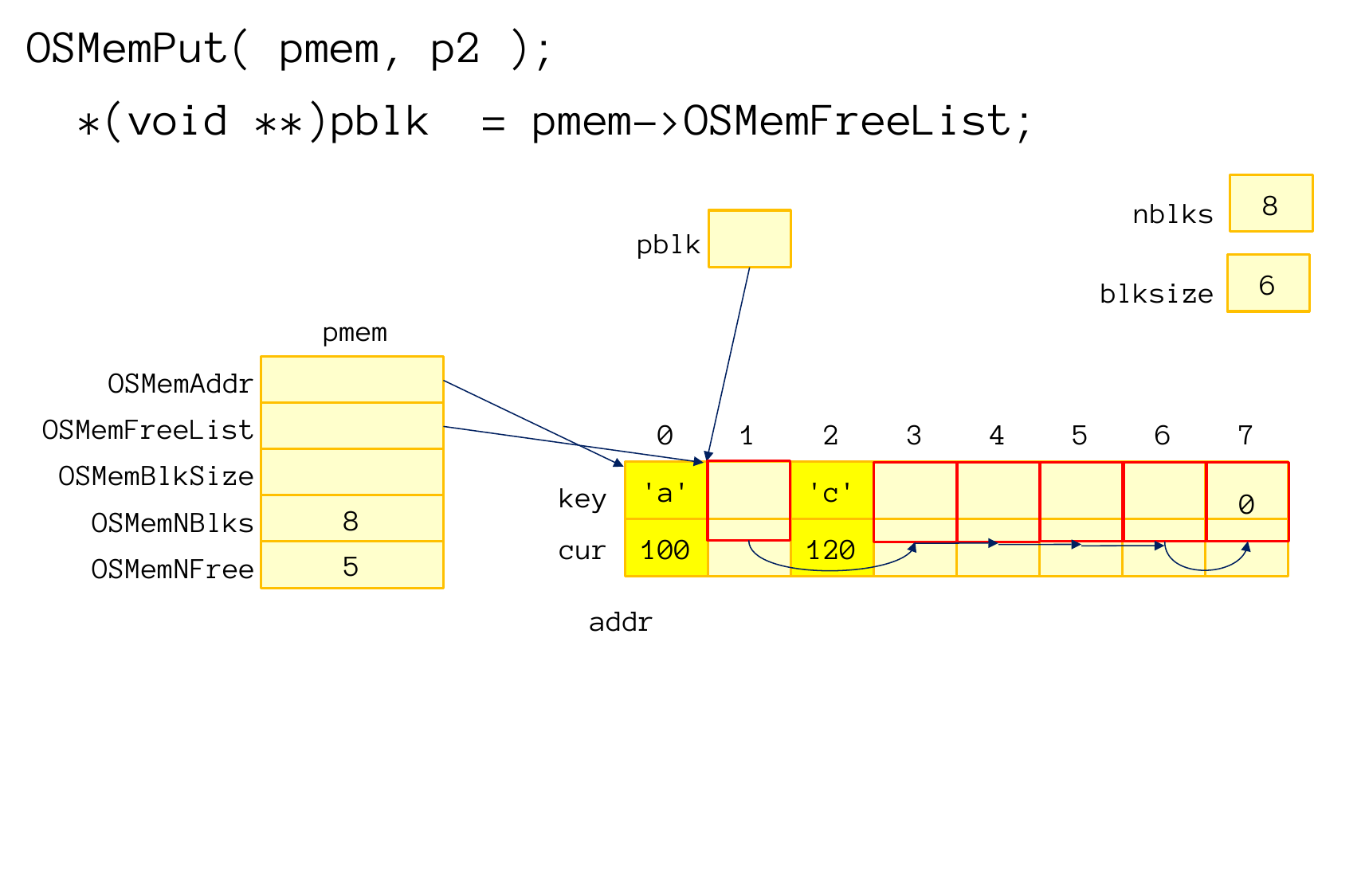

OSMemPut( pmem, p2 );
  *(void **)pblk  = pmem->OSMemFreeList;
8
nblks
pblk

6
blksize
pmem
OSMemAddr

OSMemFreeList

0
1
2
3
4
5
6
7
OSMemBlkSize

key
'a'

'c'

0

OSMemNBlks
8
cur
100

120

OSMemNFree
5
addr